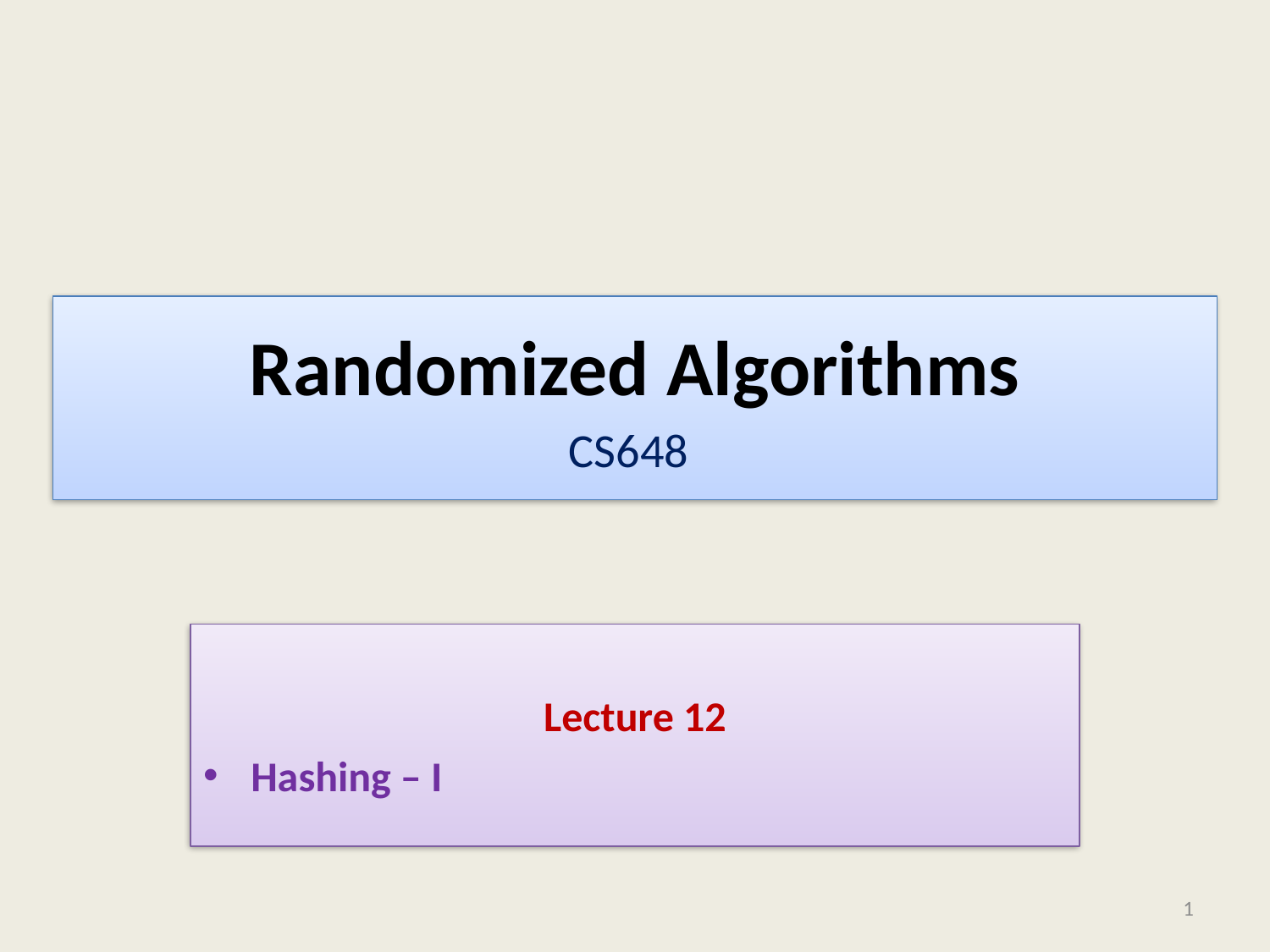

# Randomized Algorithms CS648

Lecture 12
Hashing – I
1